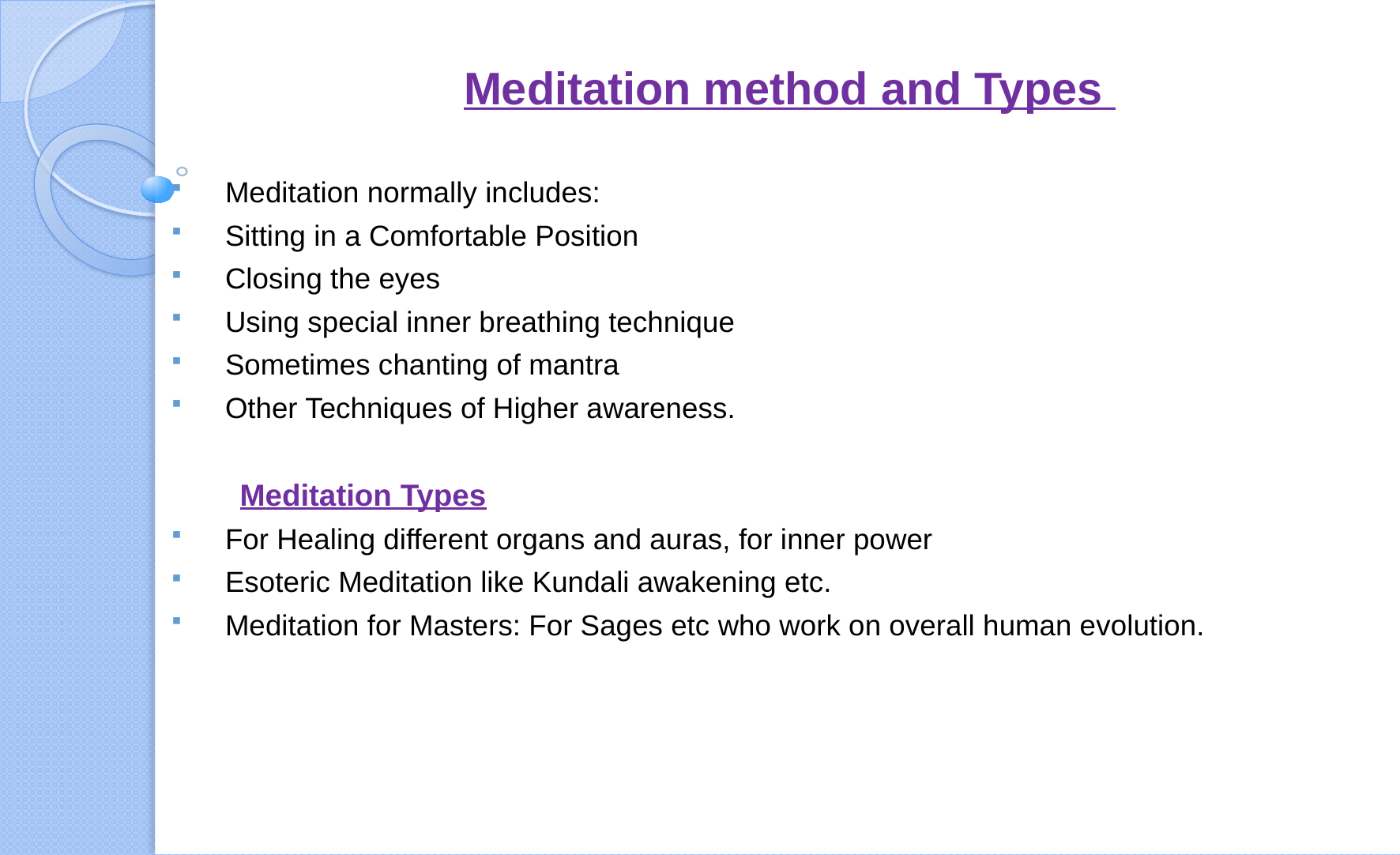

Meditation method and Types

Meditation normally includes:
Sitting in a Comfortable Position
Closing the eyes
Using special inner breathing technique
Sometimes chanting of mantra
Other Techniques of Higher awareness.

        Meditation Types
For Healing different organs and auras, for inner power
Esoteric Meditation like Kundali awakening etc.
Meditation for Masters: For Sages etc who work on overall human evolution.